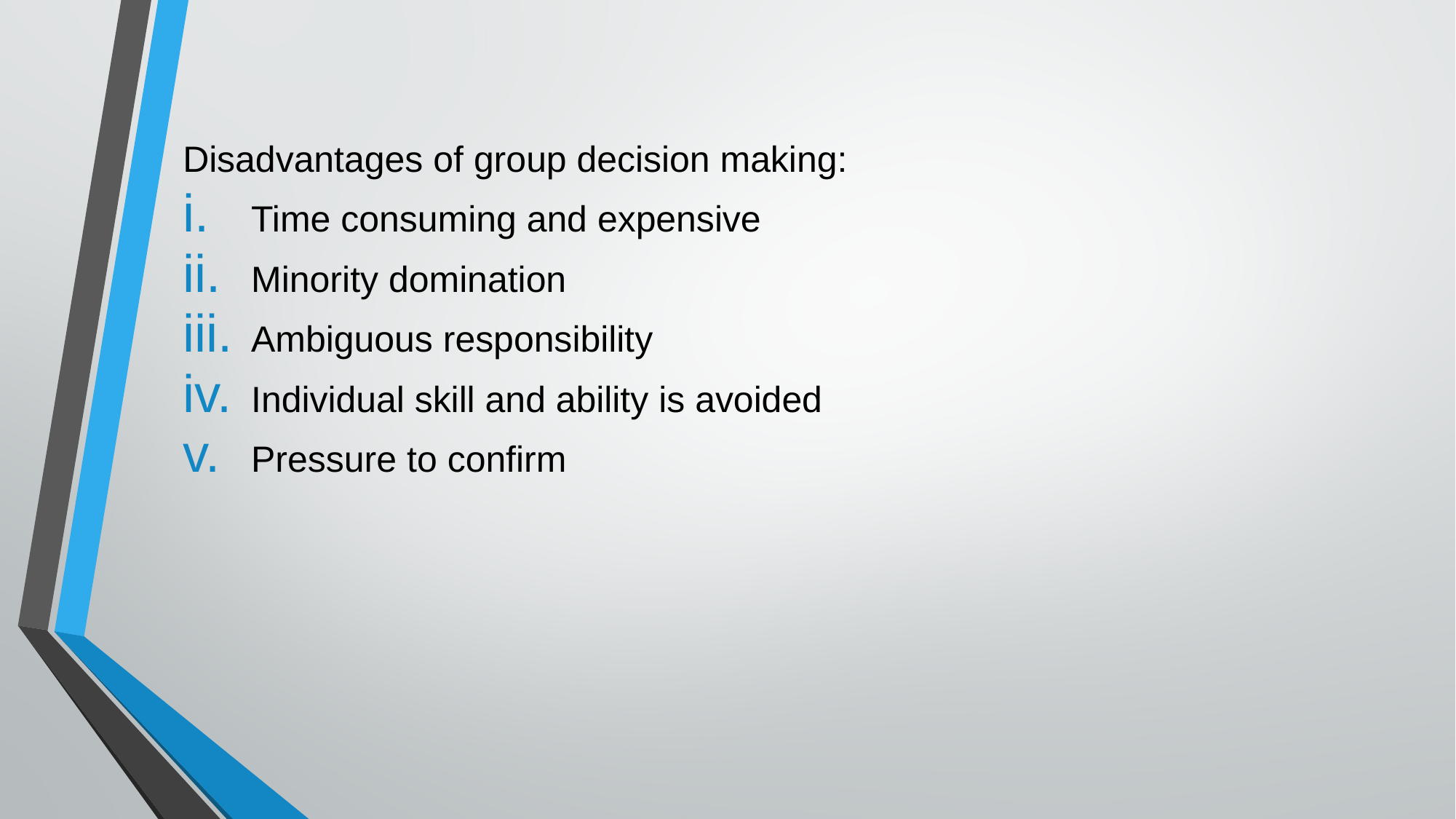

Disadvantages of group decision making:
Time consuming and expensive
Minority domination
Ambiguous responsibility
Individual skill and ability is avoided
Pressure to confirm